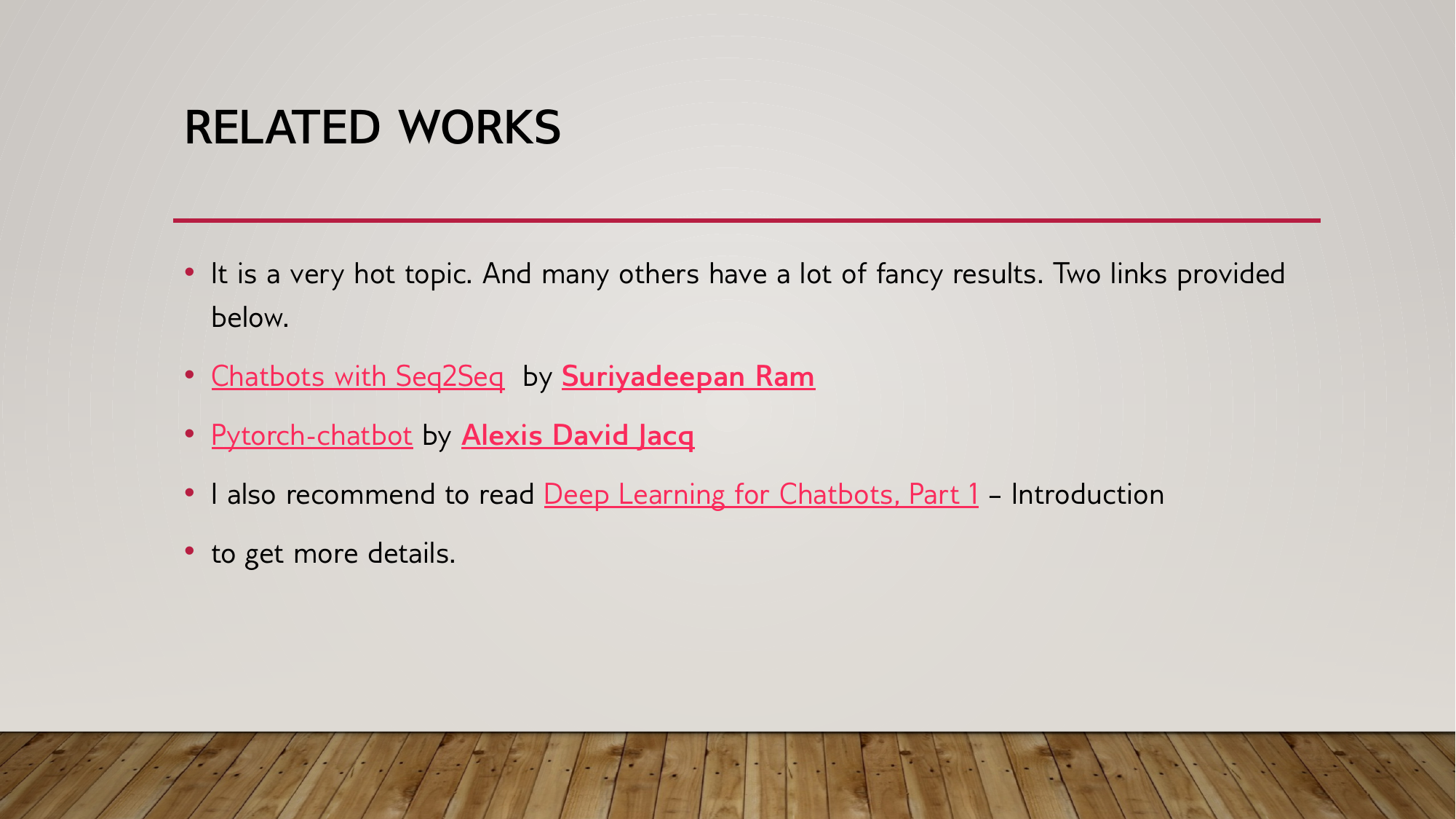

# Related Works
It is a very hot topic. And many others have a lot of fancy results. Two links provided below.
Chatbots with Seq2Seq  by Suriyadeepan Ram
Pytorch-chatbot by Alexis David Jacq
I also recommend to read Deep Learning for Chatbots, Part 1 – Introduction
to get more details.